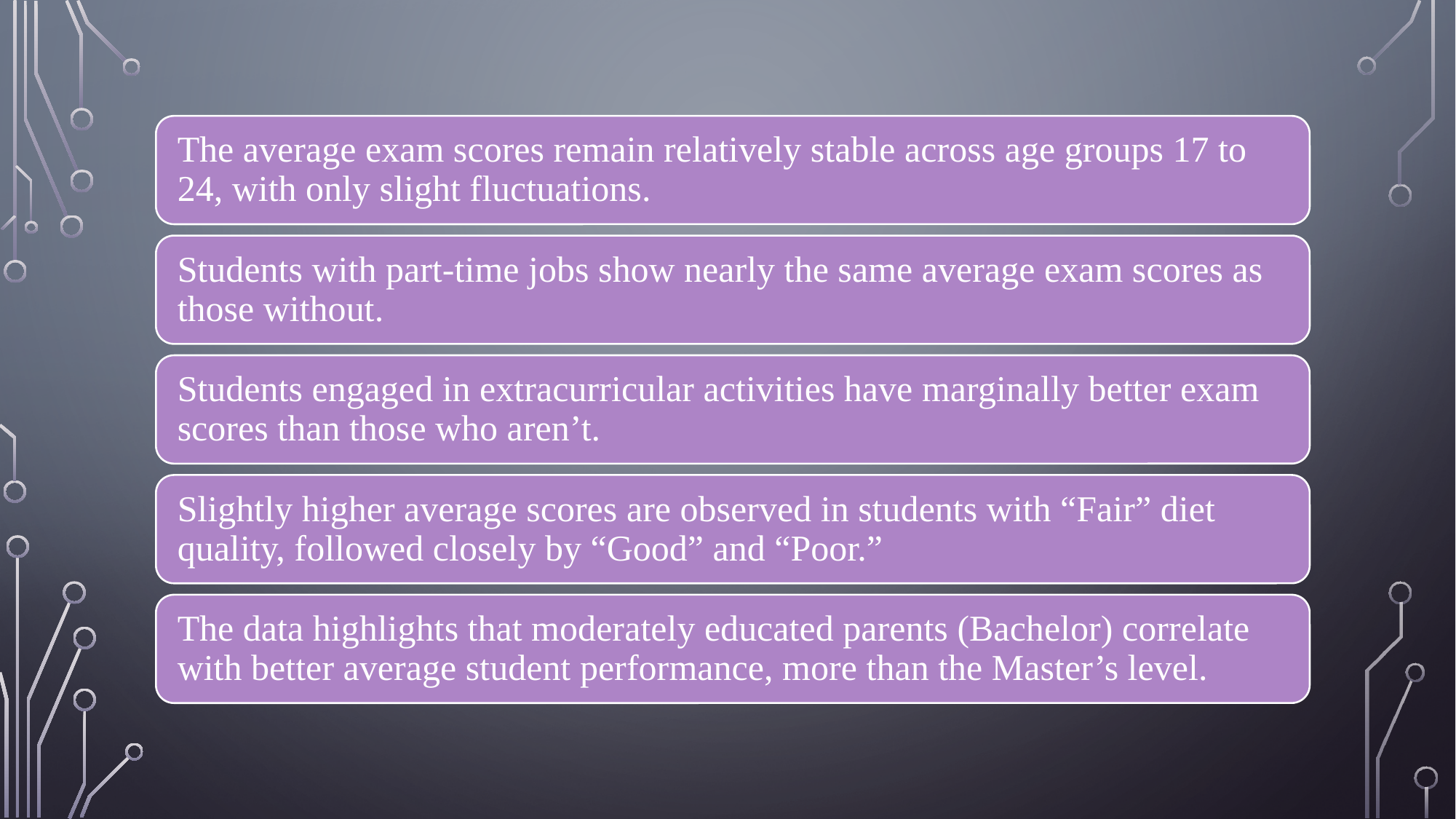

The average exam scores remain relatively stable across age groups 17 to 24, with only slight fluctuations.
Students with part-time jobs show nearly the same average exam scores as those without.
Students engaged in extracurricular activities have marginally better exam scores than those who aren’t.
Slightly higher average scores are observed in students with “Fair” diet quality, followed closely by “Good” and “Poor.”
The data highlights that moderately educated parents (Bachelor) correlate with better average student performance, more than the Master’s level.